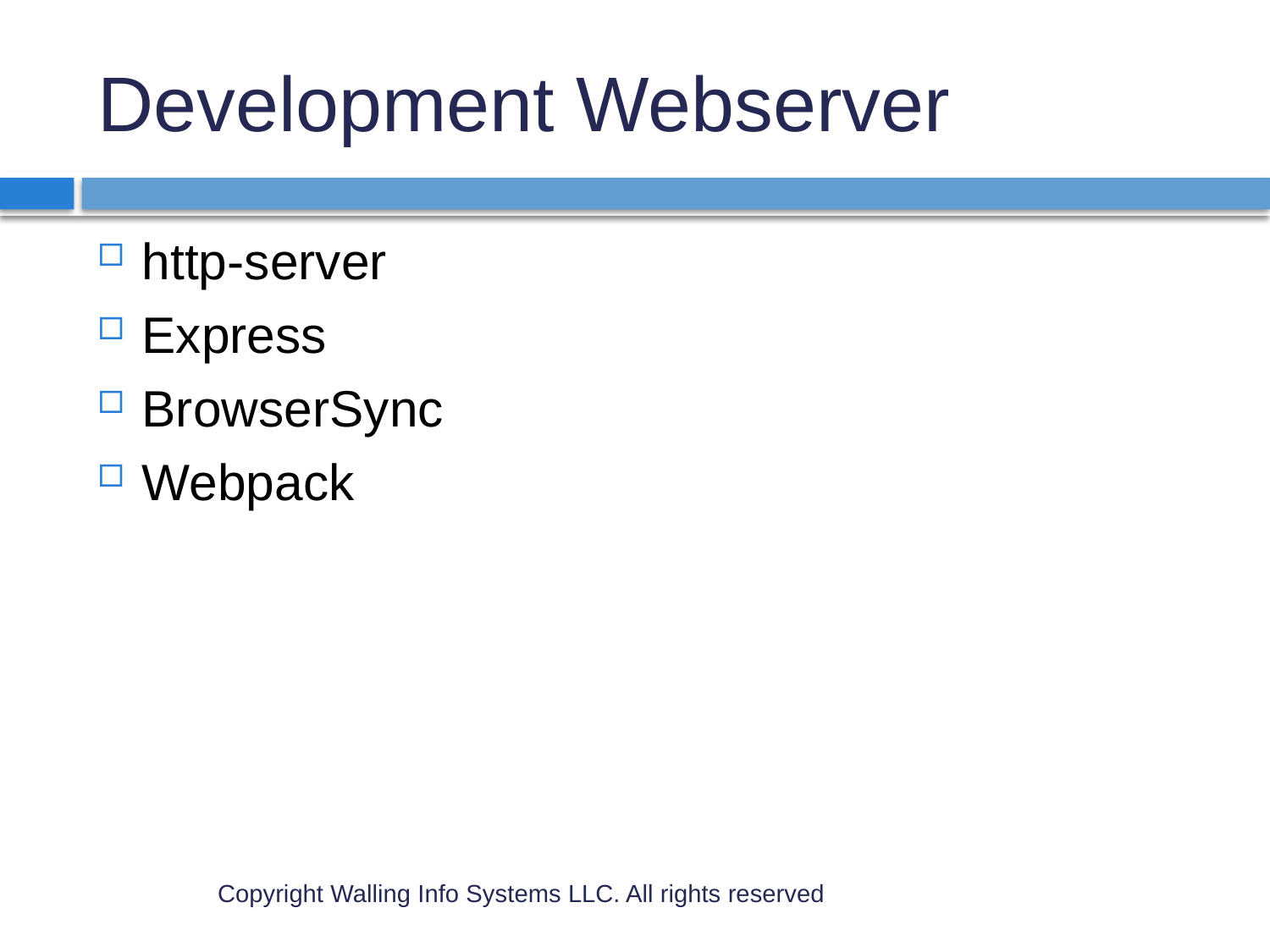

# Development Webserver
http-server
Express
BrowserSync
Webpack
Copyright Walling Info Systems LLC. All rights reserved